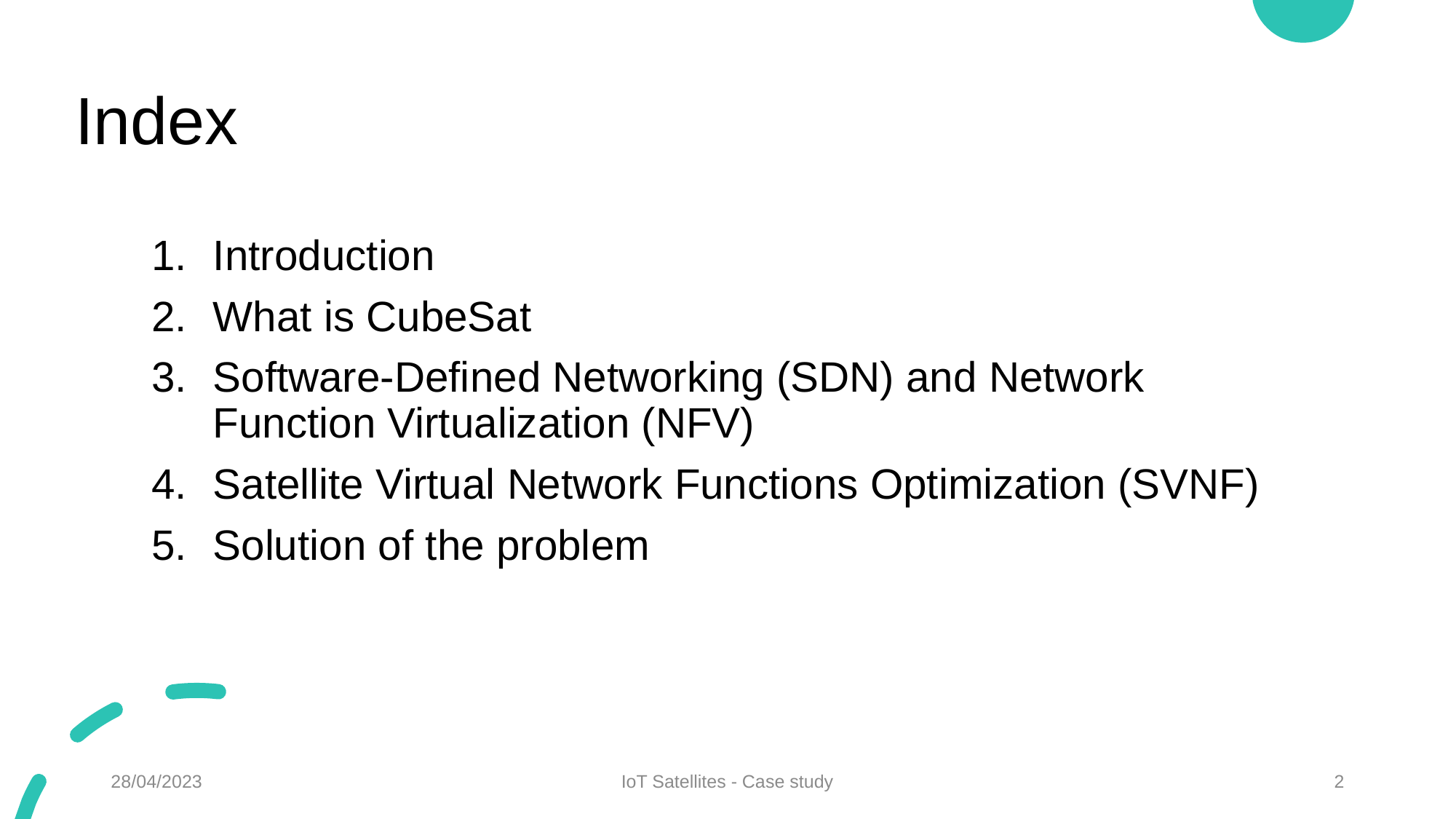

# Index
Introduction
What is CubeSat
Software-Defined Networking (SDN) and Network Function Virtualization (NFV)
Satellite Virtual Network Functions Optimization (SVNF)
Solution of the problem
28/04/2023
IoT Satellites - Case study
2